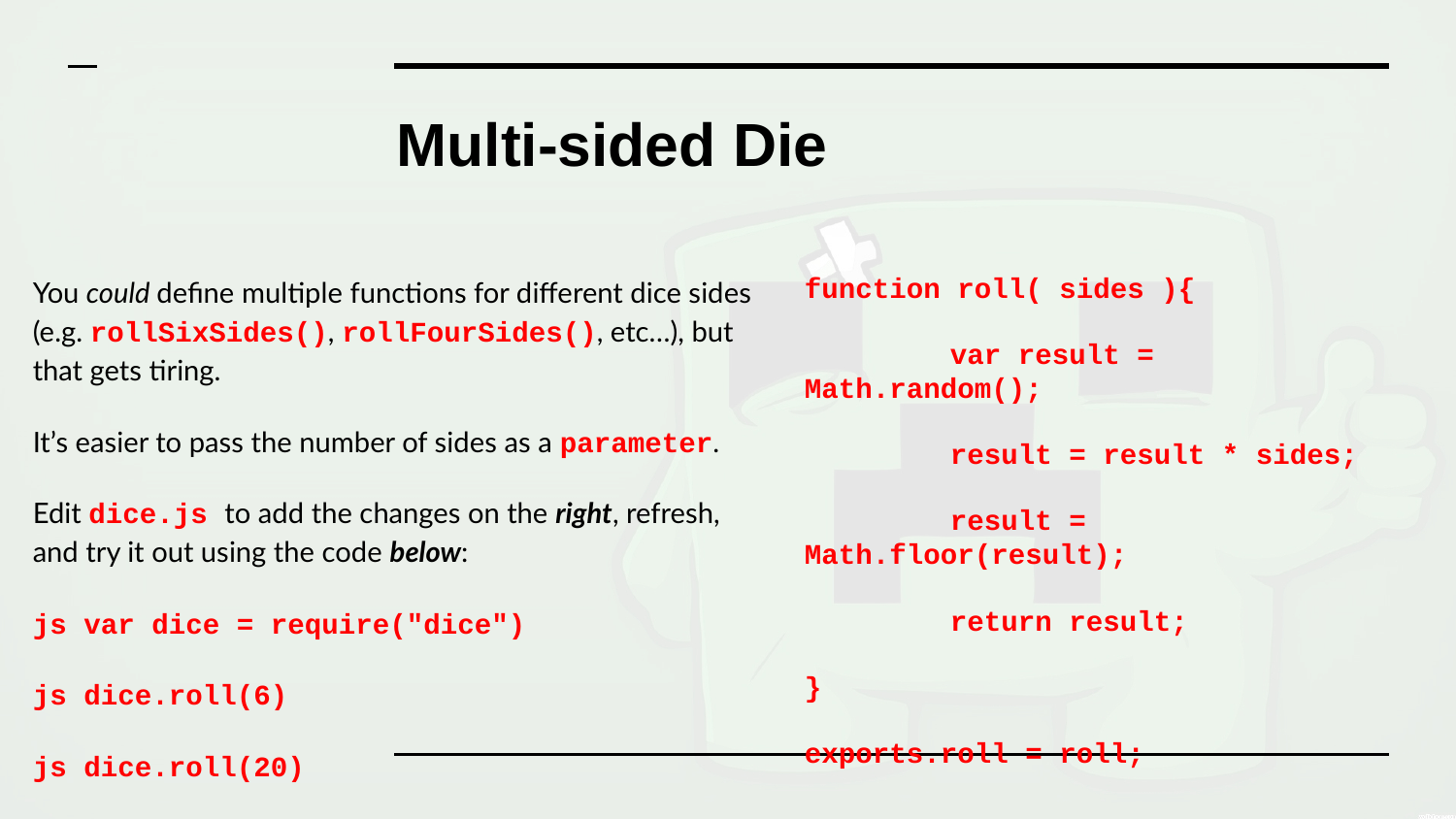

# Multi-sided Die
You could define multiple functions for different dice sides (e.g. rollSixSides(), rollFourSides(), etc…), but that gets tiring.
It’s easier to pass the number of sides as a parameter.
Edit dice.js to add the changes on the right, refresh, and try it out using the code below:
js var dice = require("dice")
js dice.roll(6)
js dice.roll(20)
function roll( sides ){
	var result = Math.random();
	result = result * sides;
	result = Math.floor(result);
	return result;
}
exports.roll = roll;